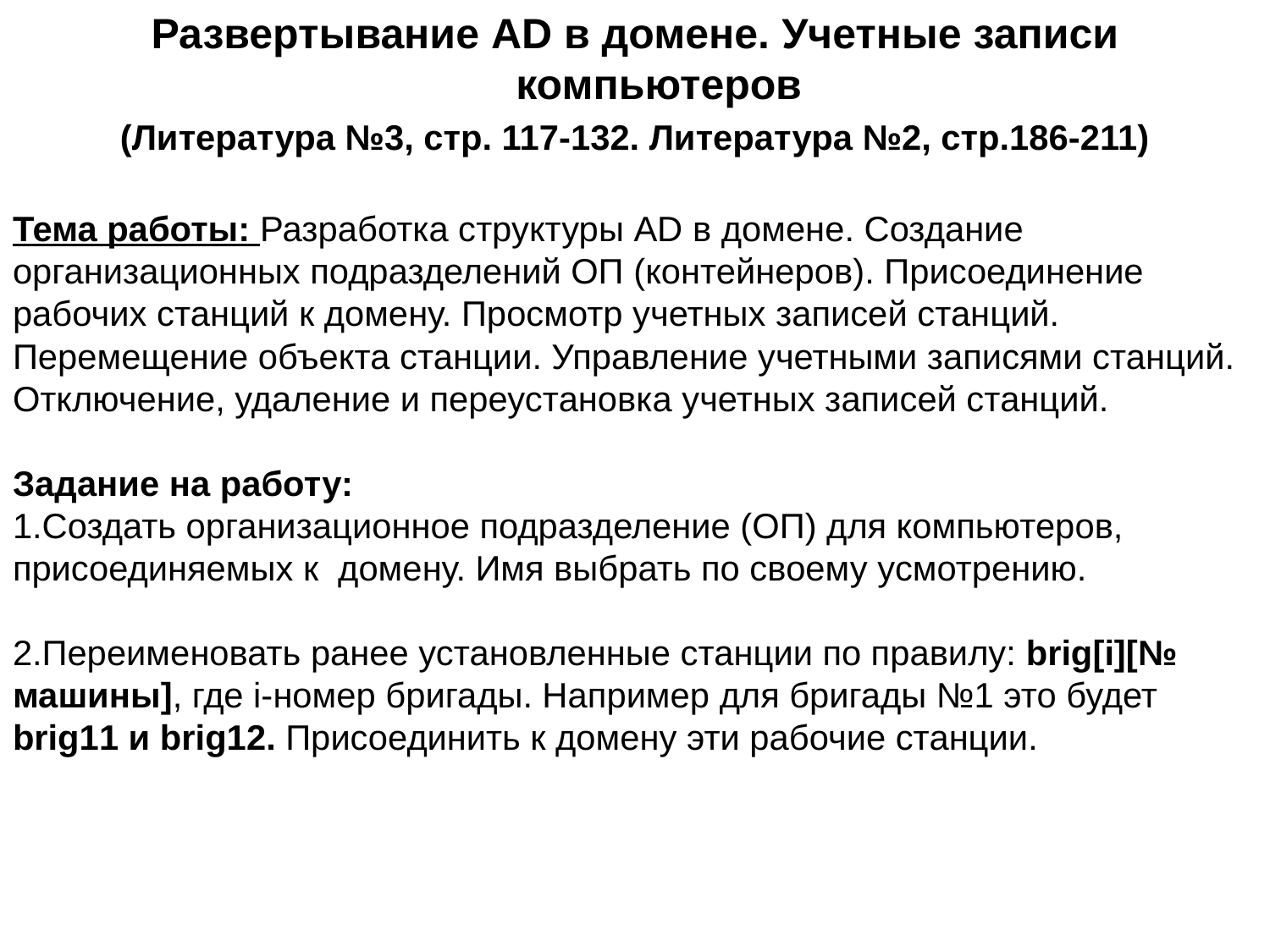

# Развертывание AD в домене. Учетные записи компьютеров
(Литература №3, стр. 117-132. Литература №2, стр.186-211)

Тема работы: Разработка структуры AD в домене. Создание организационных подразделений ОП (контейнеров). Присоединение рабочих станций к домену. Просмотр учетных записей станций. Перемещение объекта станции. Управление учетными записями станций. Отключение, удаление и переустановка учетных записей станций.

Задание на работу:
Создать организационное подразделение (ОП) для компьютеров, присоединяемых к  домену. Имя выбрать по своему усмотрению.

Переименовать ранее установленные станции по правилу: brig[i][№ машины], где i-номер бригады. Например для бригады №1 это будет brig11 и brig12. Присоединить к домену эти рабочие станции.